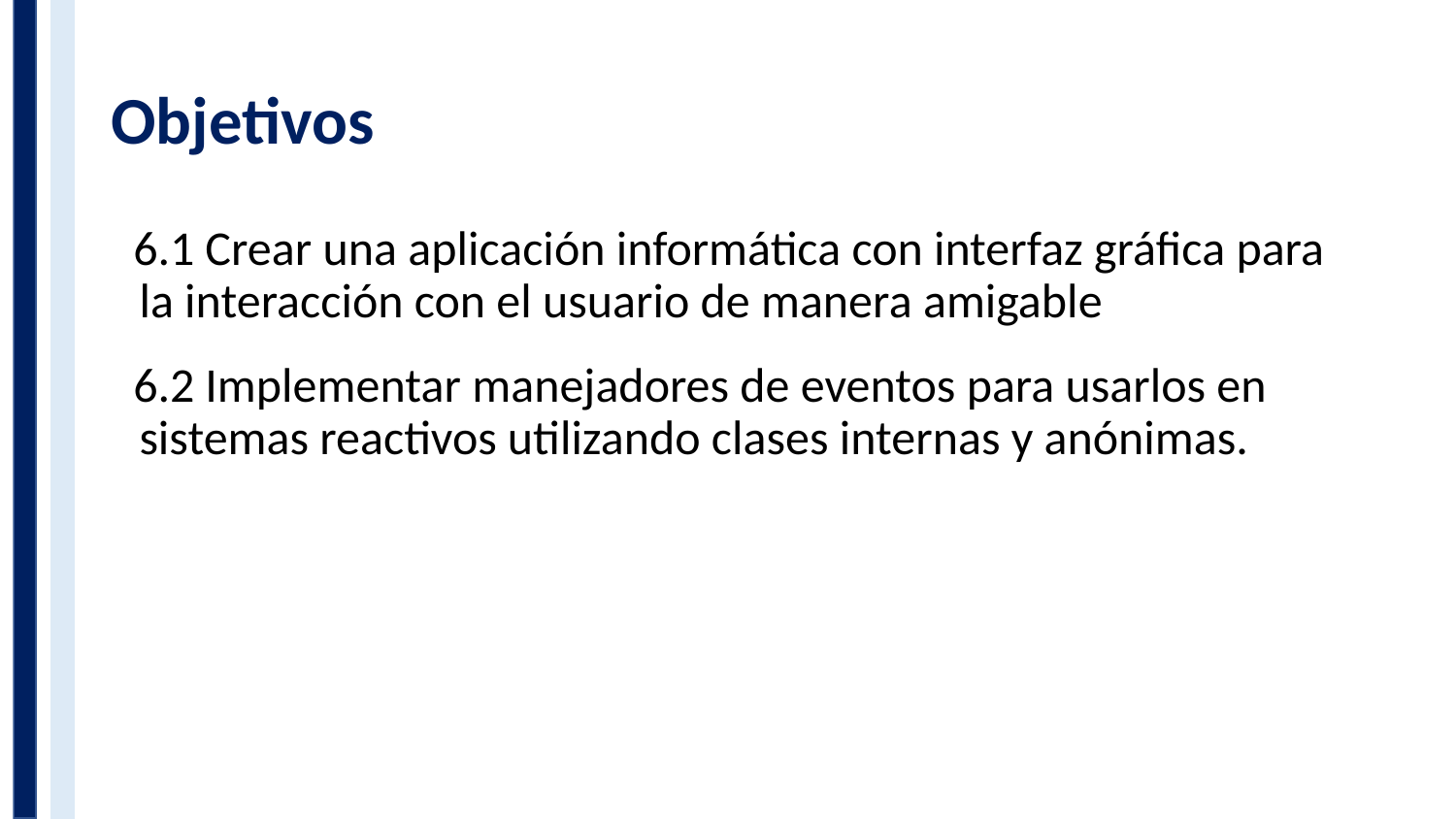

# Objetivos
6.1 Crear una aplicación informática con interfaz gráfica para la interacción con el usuario de manera amigable
6.2 Implementar manejadores de eventos para usarlos en sistemas reactivos utilizando clases internas y anónimas.